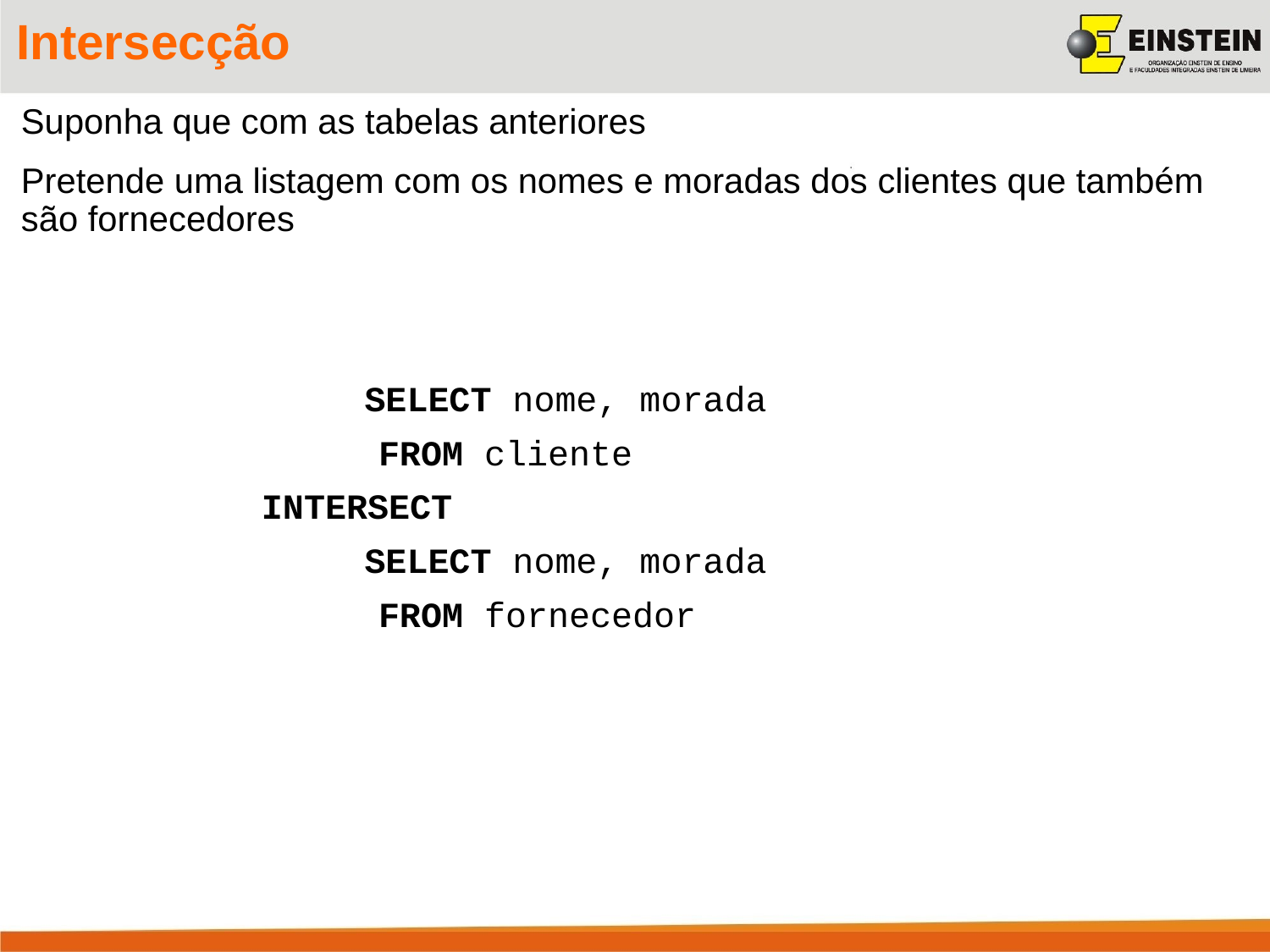

Intersecção
Suponha que com as tabelas anteriores
Pretende uma listagem com os nomes e moradas dos clientes que também são fornecedores

	SELECT nome, morada
  FROM cliente
 	INTERSECT
	SELECT nome, morada
  FROM fornecedor